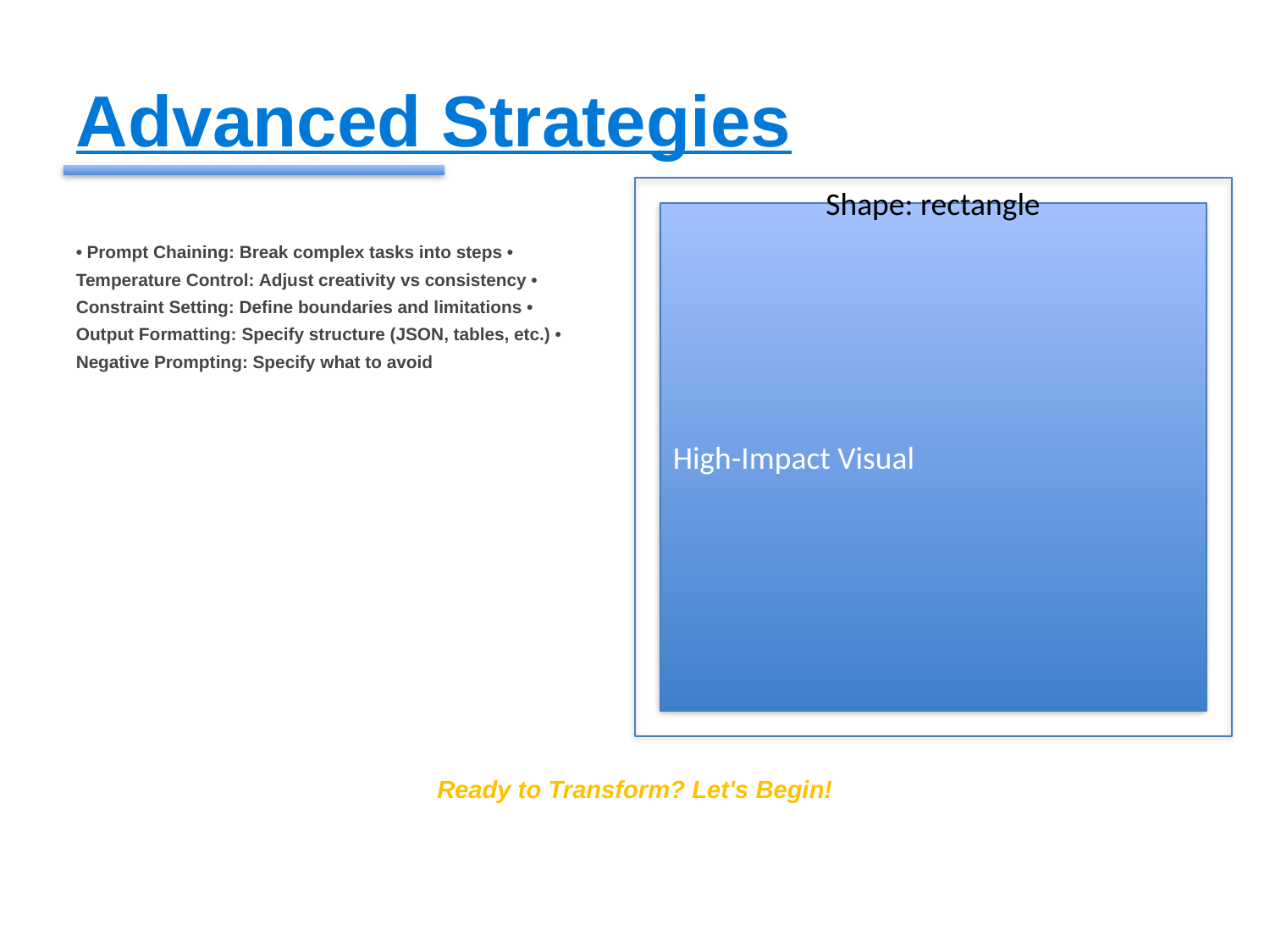

#
Advanced Strategies

Shape: rectangle
High-Impact Visual

• Prompt Chaining: Break complex tasks into steps •
Temperature Control: Adjust creativity vs consistency •
Constraint Setting: Define boundaries and limitations •
Output Formatting: Specify structure (JSON, tables, etc.) •
Negative Prompting: Specify what to avoid
Ready to Transform? Let's Begin!